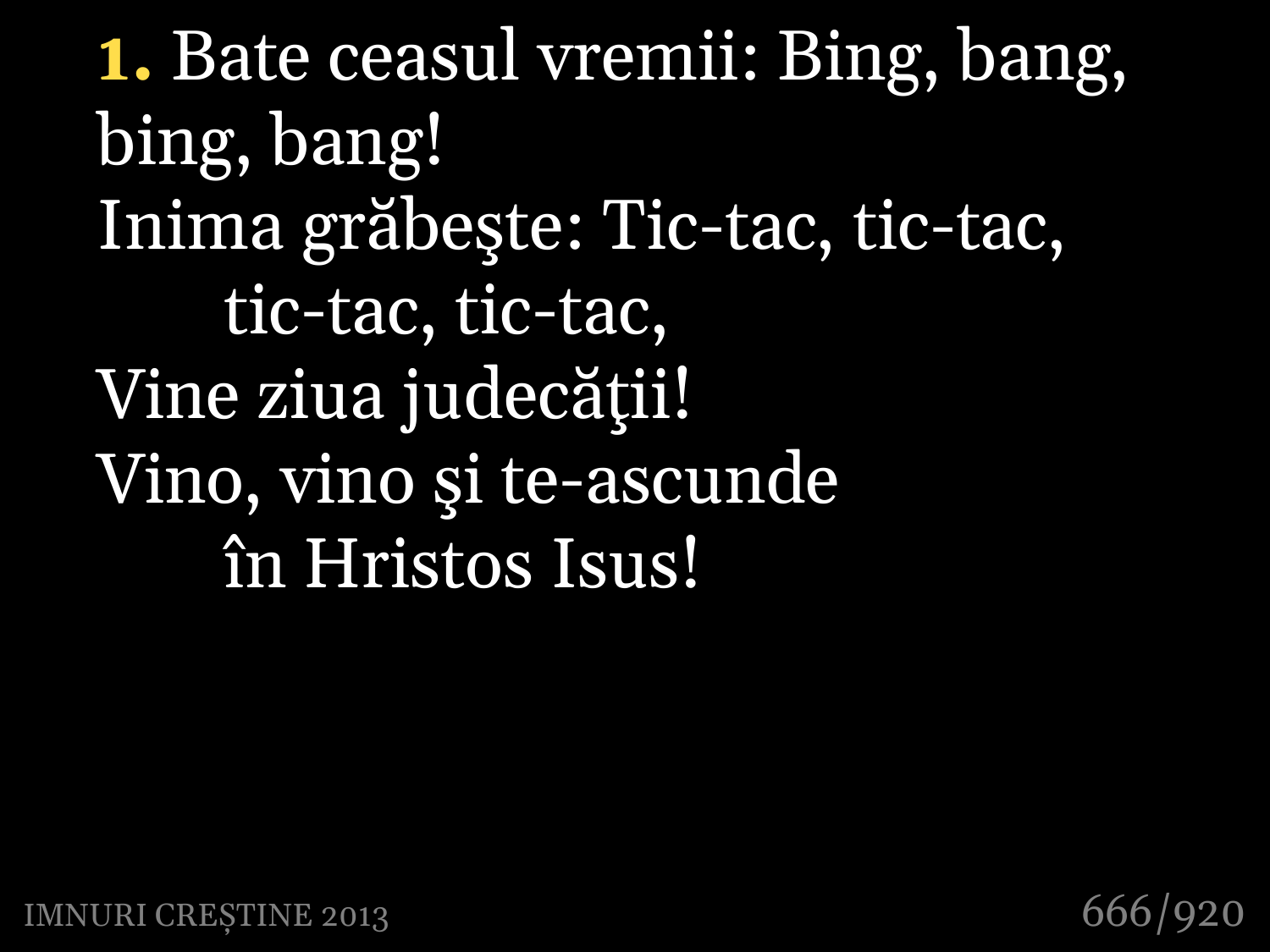

1. Bate ceasul vremii: Bing, bang, 	bing, bang!
Inima grăbeşte: Tic-tac, tic-tac,
	tic-tac, tic-tac,
Vine ziua judecăţii!
Vino, vino şi te-ascunde
	în Hristos Isus!
666/920
IMNURI CREȘTINE 2013